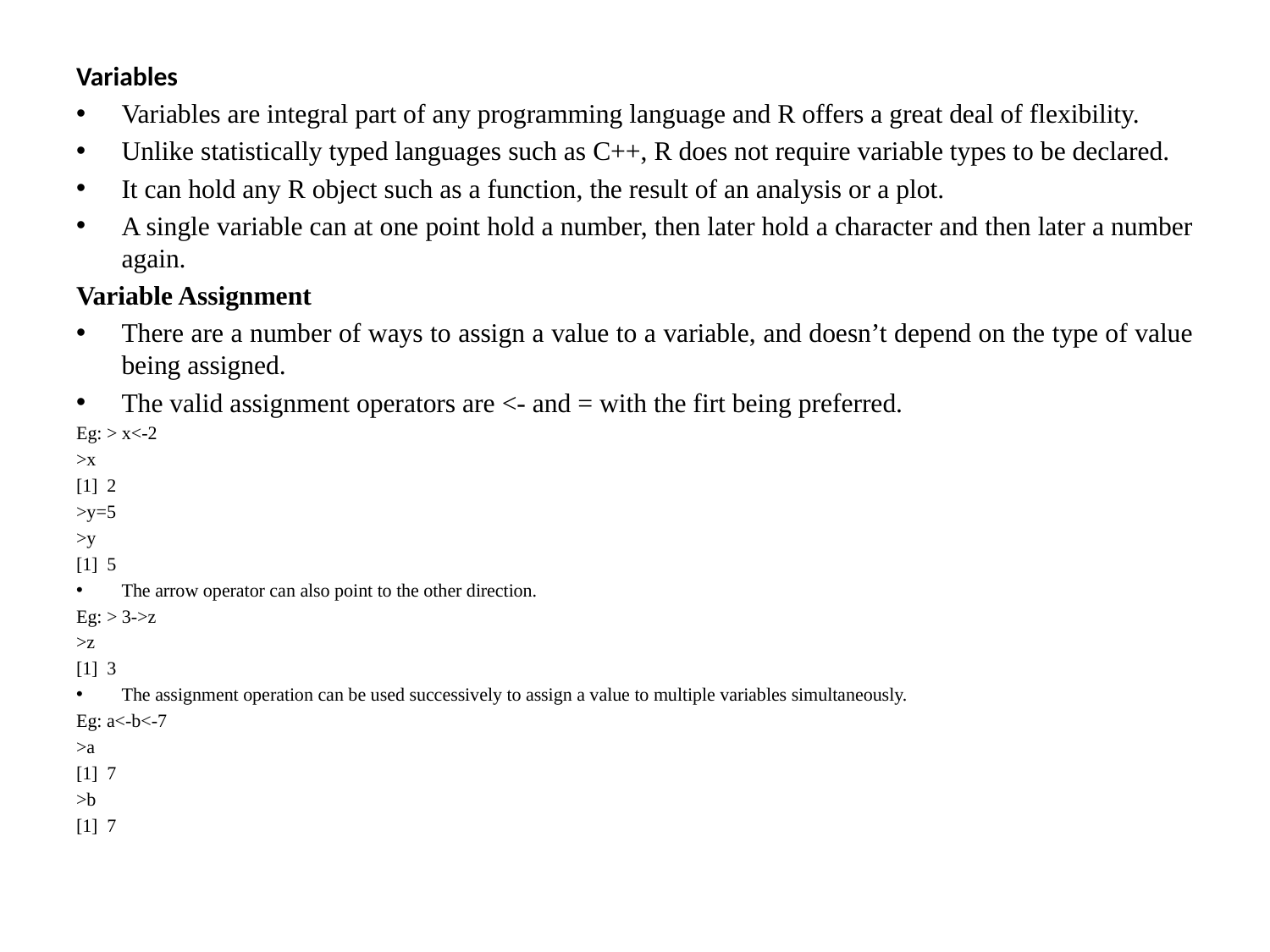

Variables
Variables are integral part of any programming language and R offers a great deal of flexibility.
Unlike statistically typed languages such as C++, R does not require variable types to be declared.
It can hold any R object such as a function, the result of an analysis or a plot.
A single variable can at one point hold a number, then later hold a character and then later a number again.
Variable Assignment
There are a number of ways to assign a value to a variable, and doesn’t depend on the type of value being assigned.
The valid assignment operators are <- and = with the firt being preferred.
Eg: > x<-2
>x
[1]  2
>y=5
>y
[1]  5
The arrow operator can also point to the other direction.
Eg: > 3->z
>z
[1]  3
The assignment operation can be used successively to assign a value to multiple variables simultaneously.
Eg: a<-b<-7
>a
[1]  7
>b
[1]  7